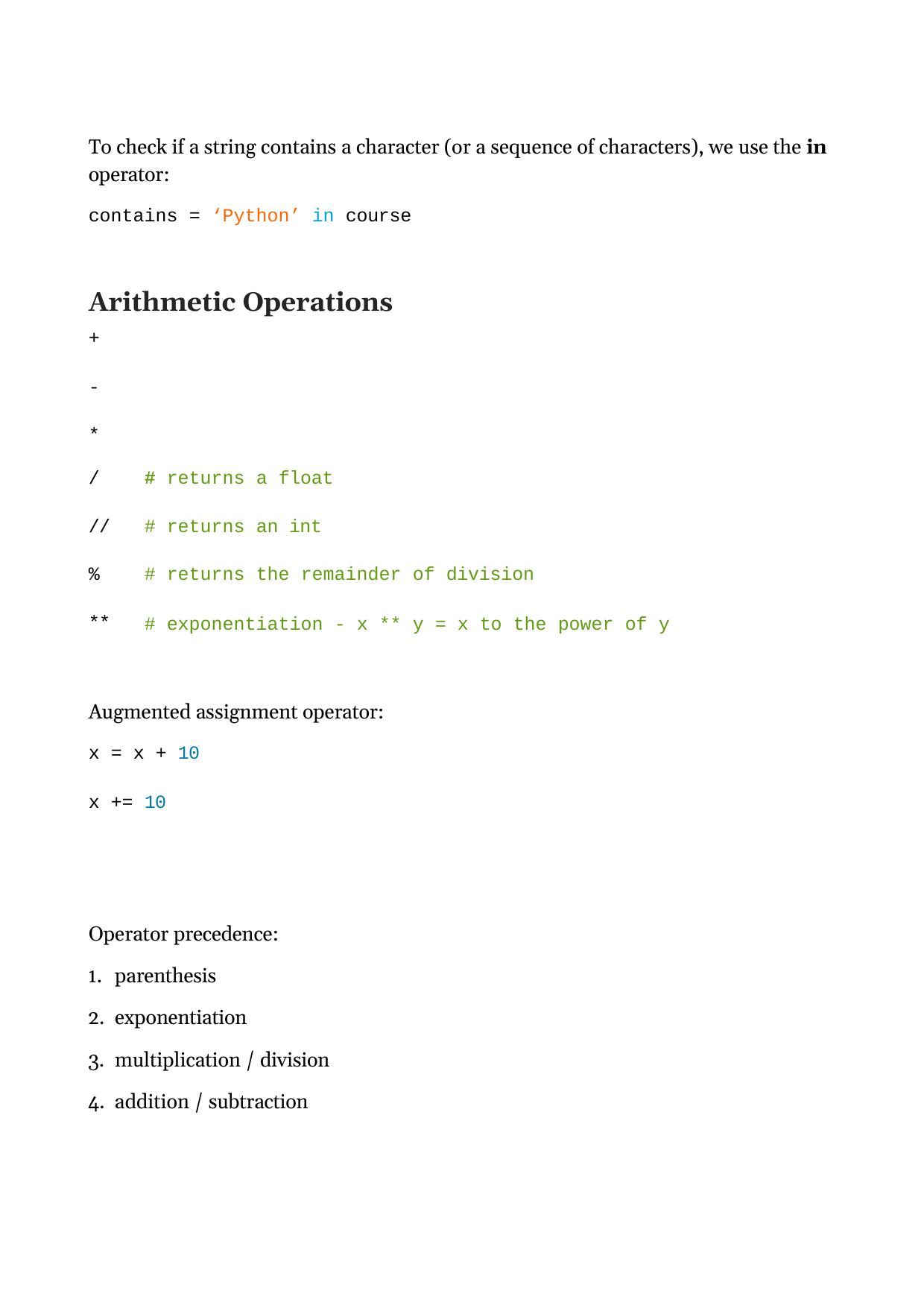

To check if a string contains a character (or a sequence of characters), we use the in
operator:
contains = ‘Python’ in course

Arithmetic Operations
+

-

*
/
# returns a float
//
# returns an int
%
# returns the remainder of division

# exponentiation - x ** y = x to the power of y
**
Augmented assignment operator:
x = x + 10

x += 10
Operator precedence:
parenthesis
exponentiation
multiplication / division
addition / subtraction